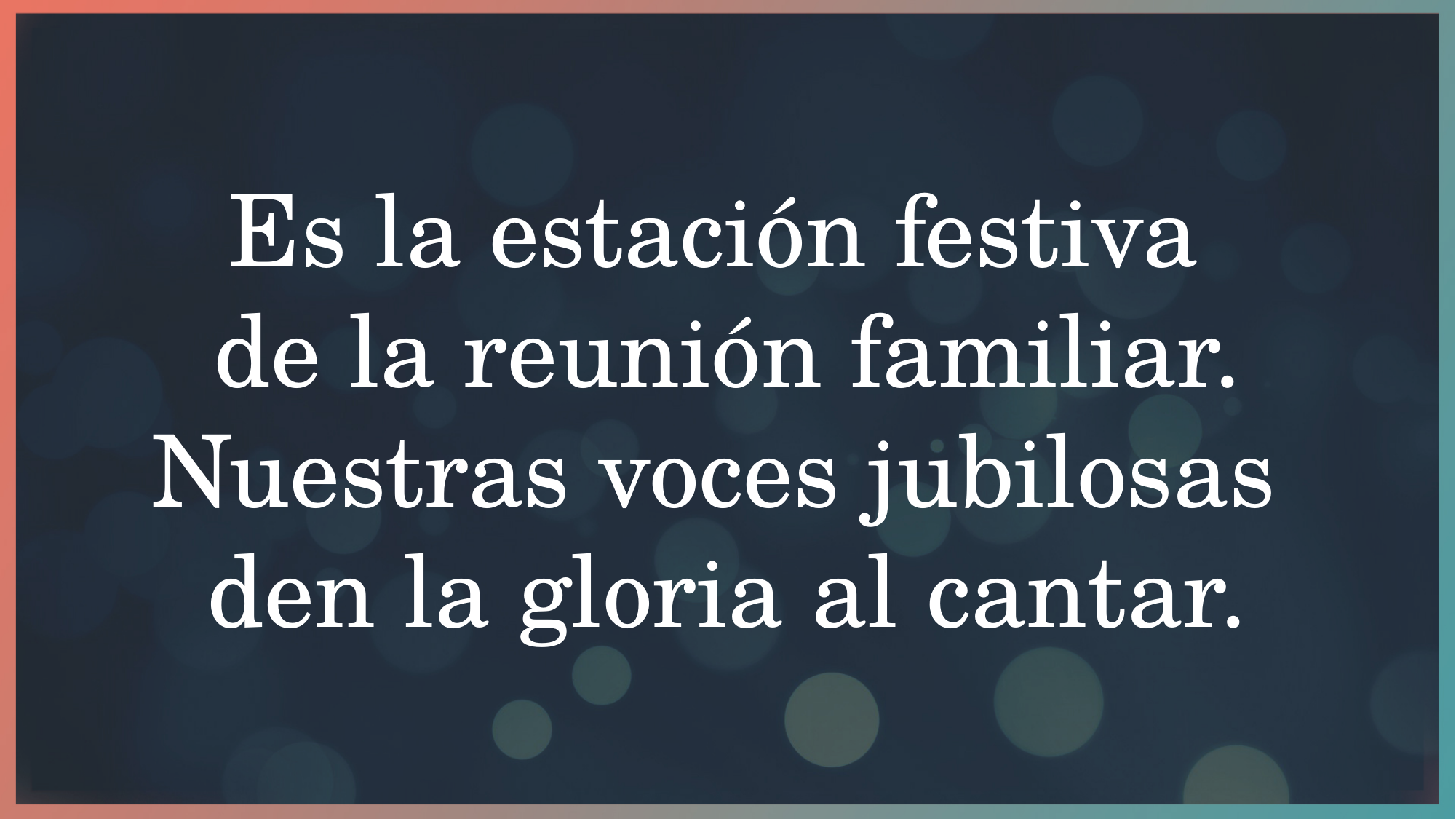

Es la estación festiva
de la reunión familiar.
Nuestras voces jubilosas
den la gloria al cantar.